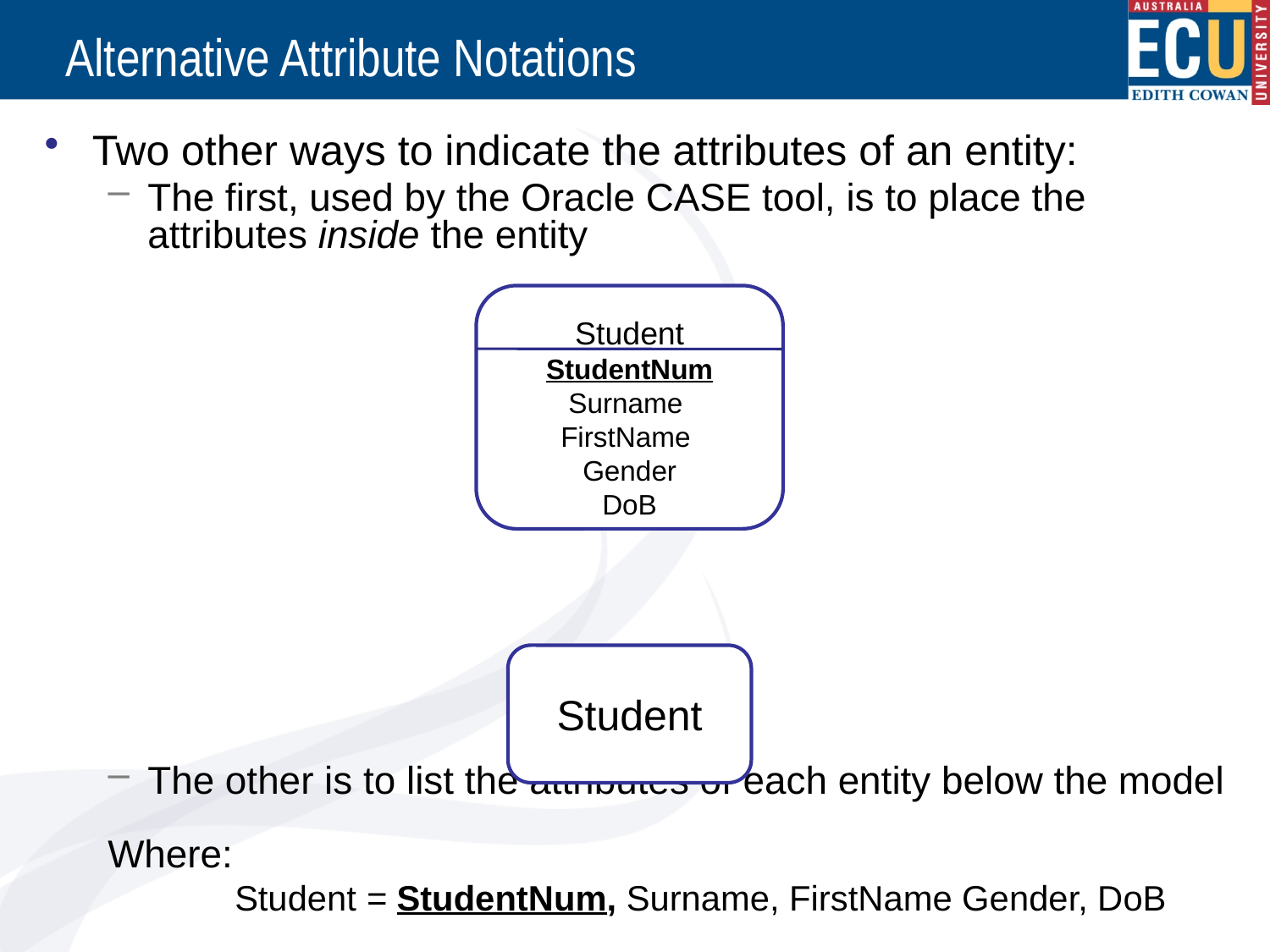

# Alternative Attribute Notations
Two other ways to indicate the attributes of an entity:
The first, used by the Oracle CASE tool, is to place the attributes inside the entity

The other is to list the attributes of each entity below the model

Student
StudentNum Surname
FirstName
Gender
DoB

Student
Where:
	Student = StudentNum, Surname, FirstName Gender, DoB